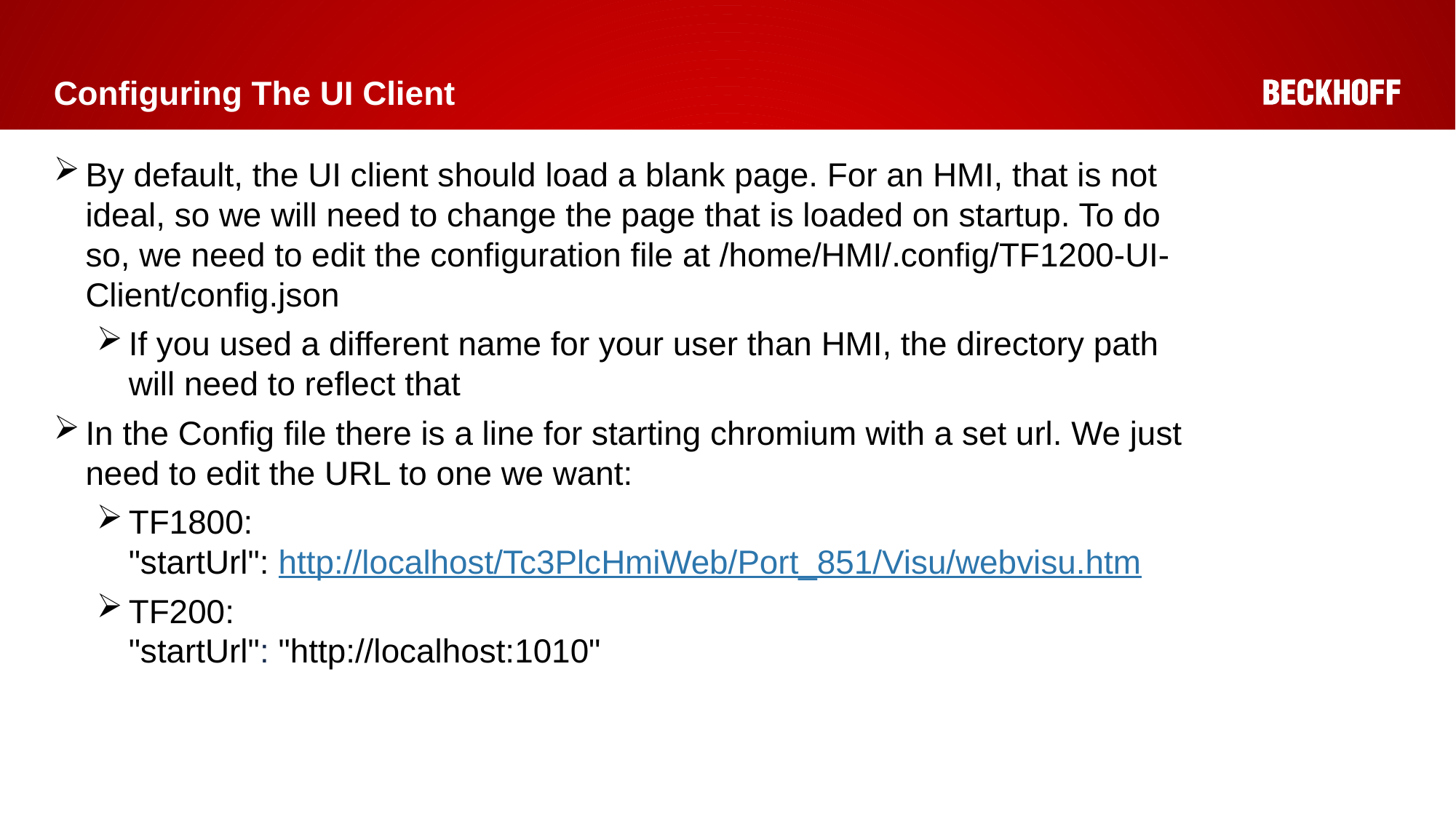

# Configuring The UI Client
By default, the UI client should load a blank page. For an HMI, that is not ideal, so we will need to change the page that is loaded on startup. To do so, we need to edit the configuration file at /home/HMI/.config/TF1200-UI-Client/config.json
If you used a different name for your user than HMI, the directory path will need to reflect that
In the Config file there is a line for starting chromium with a set url. We just need to edit the URL to one we want:
TF1800:
"startUrl": http://localhost/Tc3PlcHmiWeb/Port_851/Visu/webvisu.htm
TF200:
"startUrl": "http://localhost:1010"